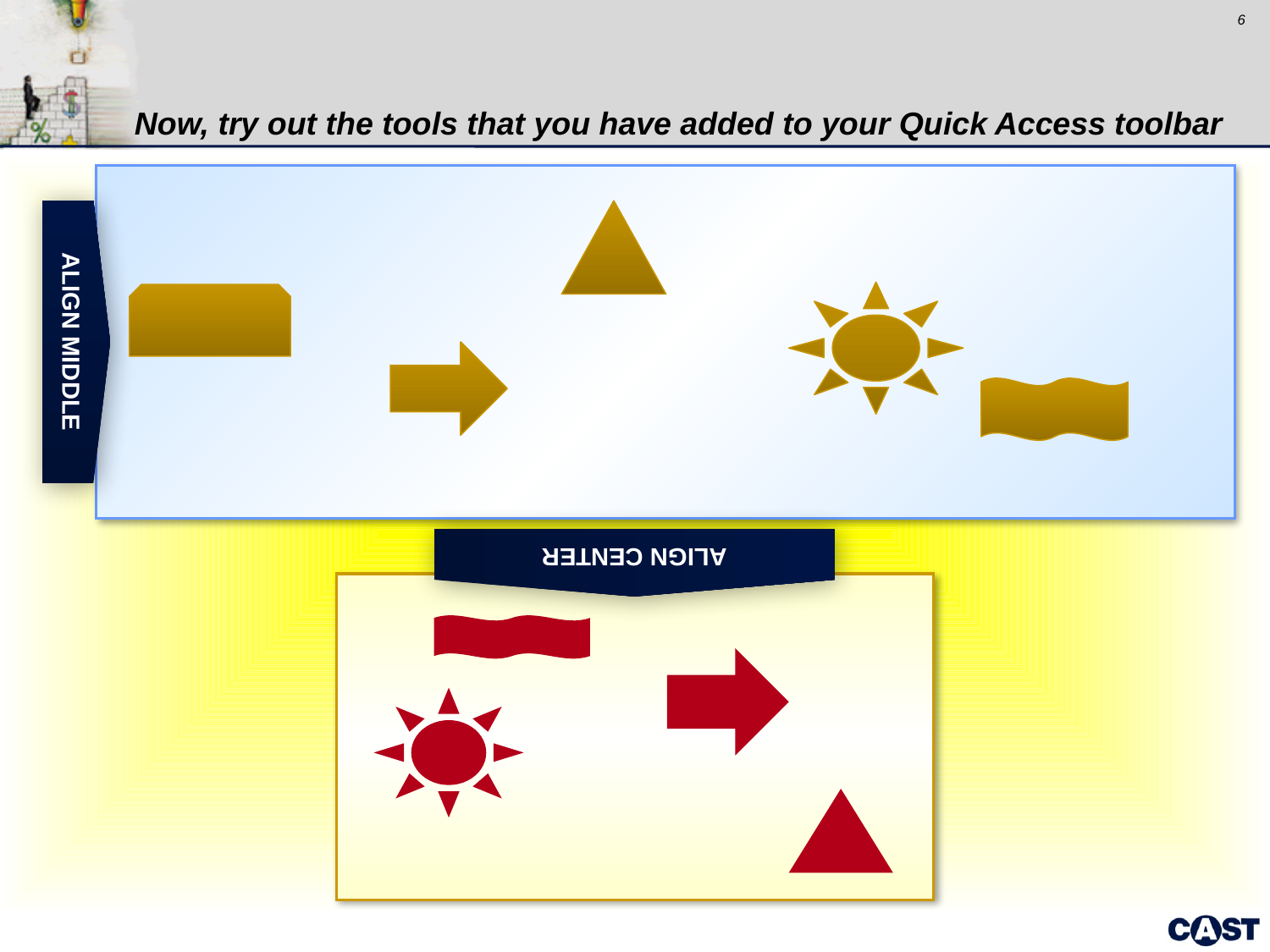

# Now, try out the tools that you have added to your Quick Access toolbar

ALIGN MIDDLE

ALIGN CENTER